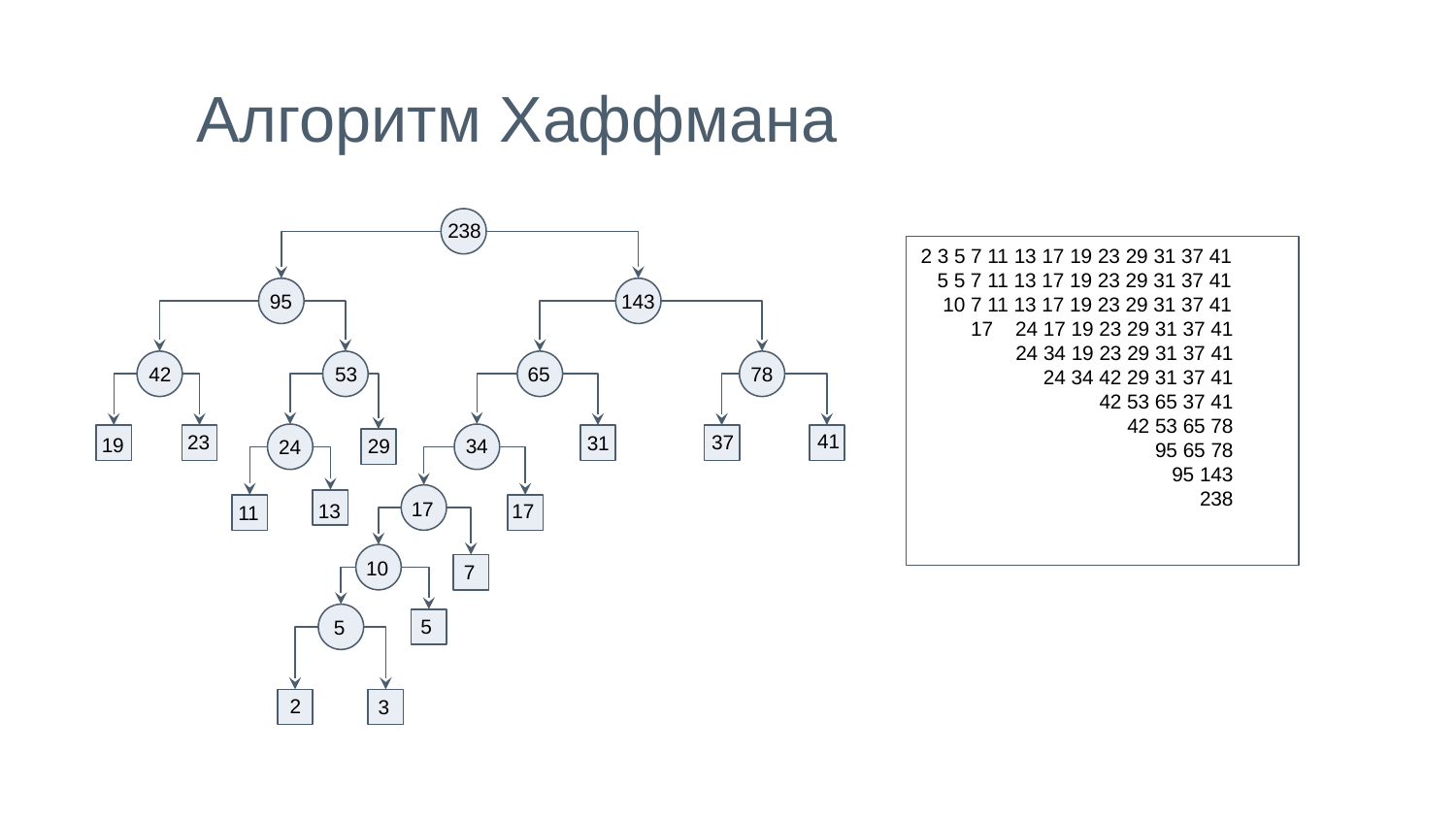

Алгоритм Хаффмана
238

95
143

53
65
78

42

41
37
23
31
19
29
34
24

17
13
17

11

10

7

5
5

2
3

2 3 5 7 11 13 17 19 23 29 31 37 41
   5 5 7 11 13 17 19 23 29 31 37 41
    10 7 11 13 17 19 23 29 31 37 41
         17    24 17 19 23 29 31 37 41
                 24 34 19 23 29 31 37 41
                      24 34 42 29 31 37 41
                                42 53 65 37 41
                                     42 53 65 78
                                          95 65 78
                                             95 143
                                                  238